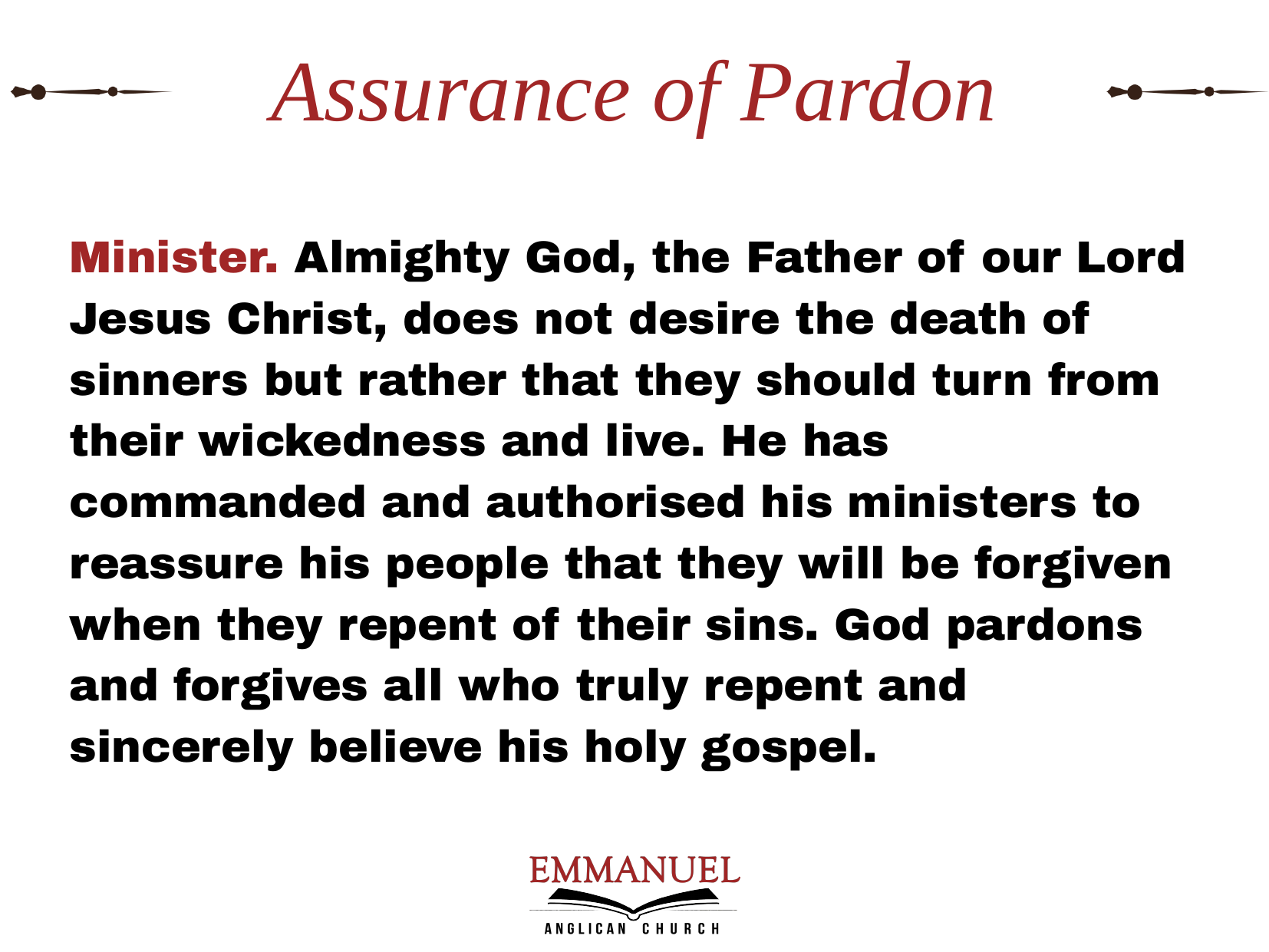

# Assurance of Pardon

Minister. Almighty God, the Father of our Lord Jesus Christ, does not desire the death of sinners but rather that they should turn from their wickedness and live. He has commanded and authorised his ministers to reassure his people that they will be forgiven when they repent of their sins. God pardons and forgives all who truly repent and sincerely believe his holy gospel.